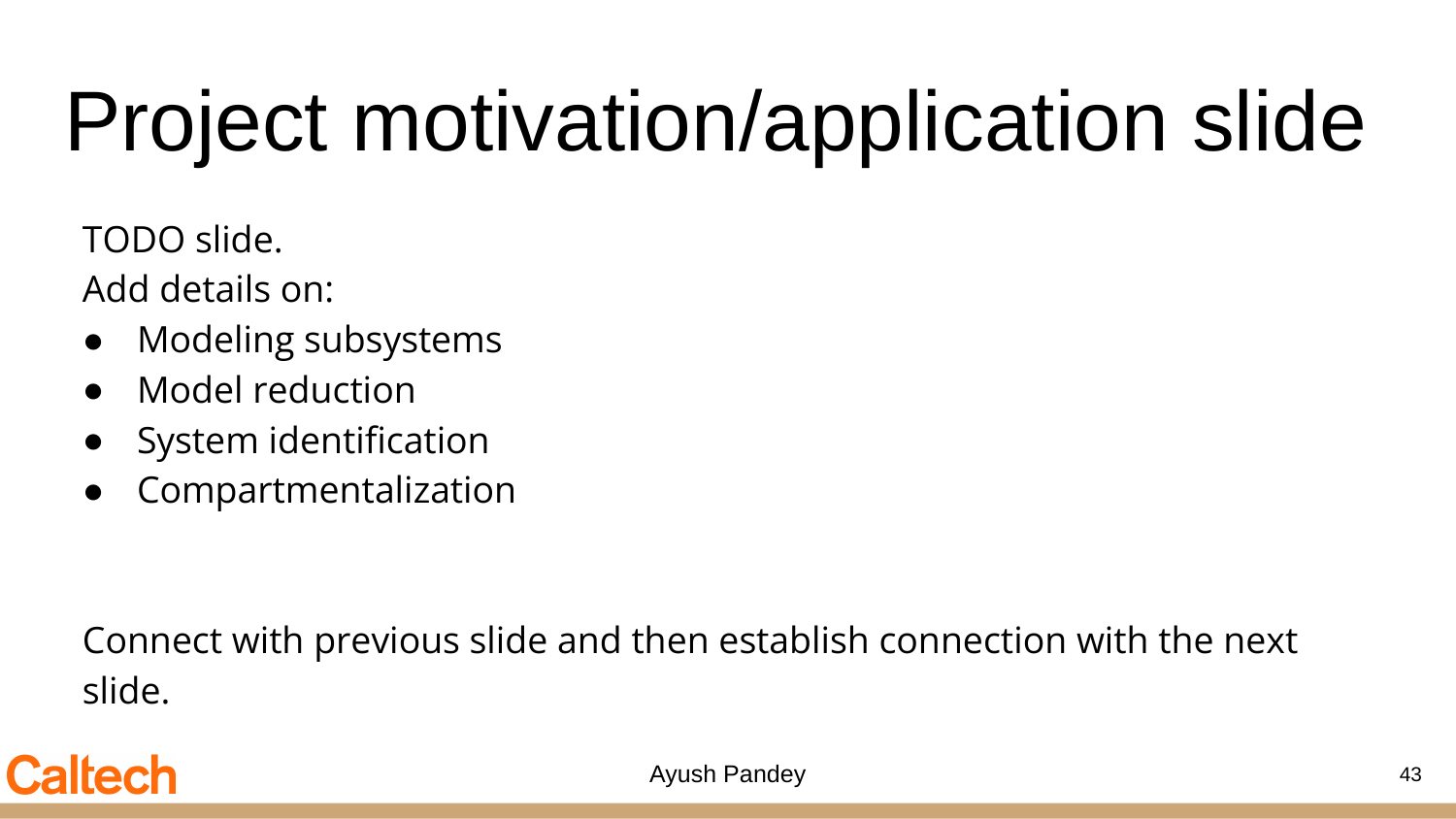

# Project motivation/application slide
TODO slide.
Add details on:
Modeling subsystems
Model reduction
System identification
Compartmentalization

Connect with previous slide and then establish connection with the next slide.
43